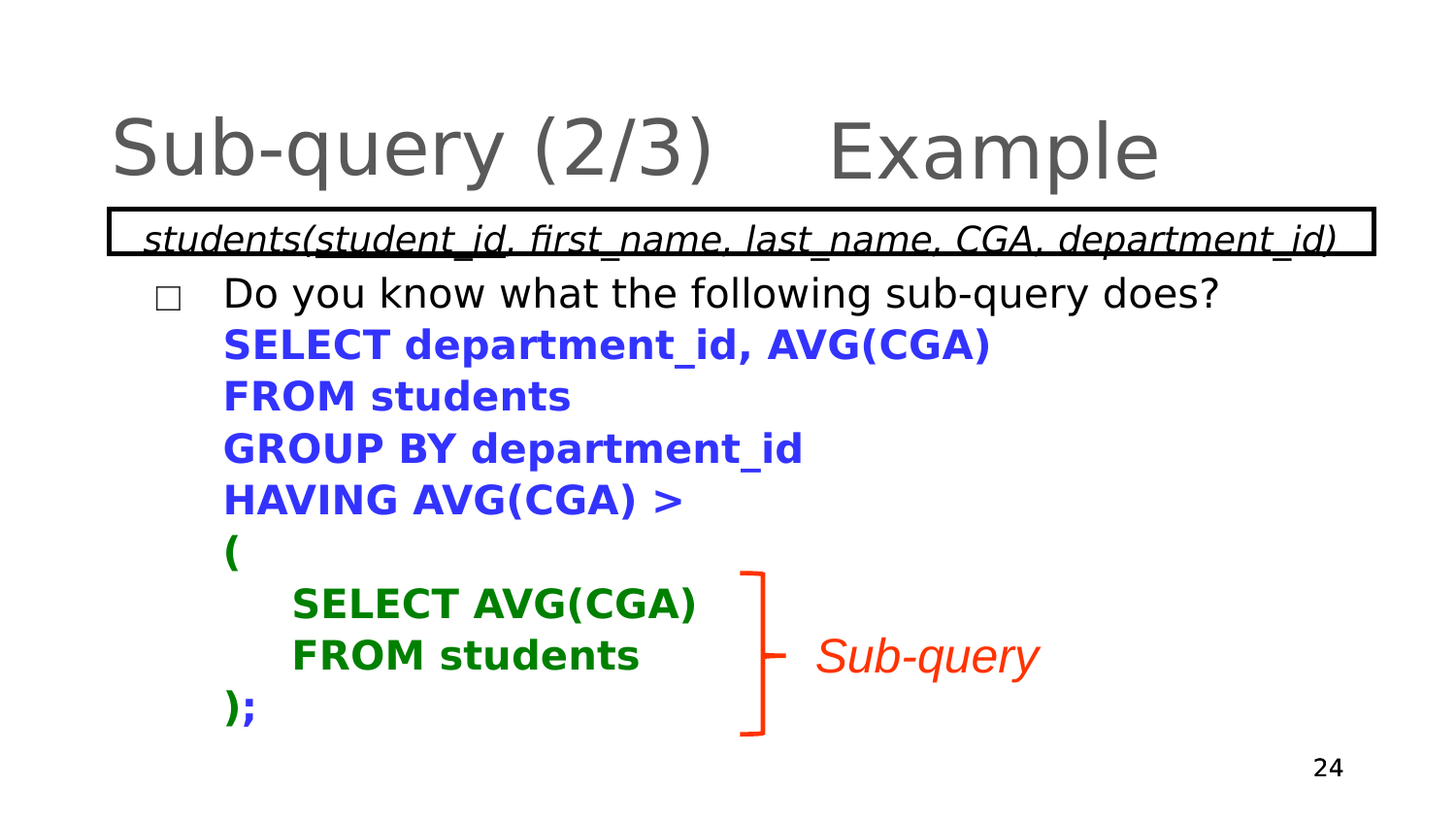

Sub-query (2/3)
Example
students(student_id, first_name, last_name, CGA, department_id)
Do you know what the following sub-query does?
SELECT department_id, AVG(CGA)
FROM students
GROUP BY department_id
HAVING AVG(CGA) >
(
SELECT AVG(CGA)
FROM students
);

Sub-query
COMP 3311 – Database Systems

24
24